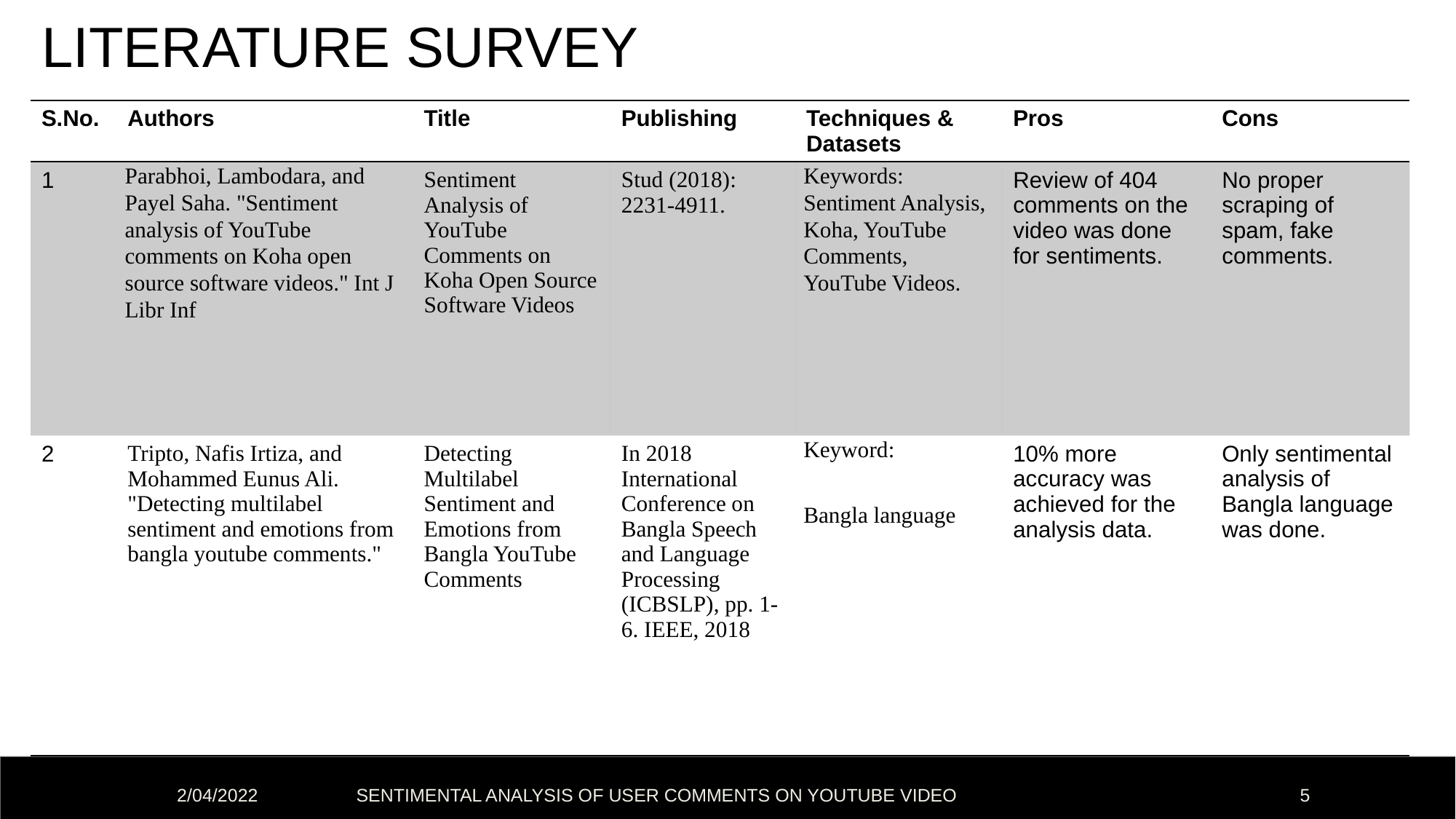

# LITERATURE SURVEY
| S.No. | Authors | Title | Publishing | Techniques & Datasets | Pros | Cons |
| --- | --- | --- | --- | --- | --- | --- |
| 1 | Parabhoi, Lambodara, and Payel Saha. "Sentiment analysis of YouTube comments on Koha open source software videos." Int J Libr Inf | Sentiment Analysis of YouTube Comments on Koha Open Source Software Videos | Stud (2018): 2231-4911. | Keywords: Sentiment Analysis, Koha, YouTube Comments, YouTube Videos. | Review of 404 comments on the video was done for sentiments. | No proper scraping of spam, fake comments. |
| 2 | Tripto, Nafis Irtiza, and Mohammed Eunus Ali. "Detecting multilabel sentiment and emotions from bangla youtube comments." | Detecting Multilabel Sentiment and Emotions from Bangla YouTube Comments | In 2018 International Conference on Bangla Speech and Language Processing (ICBSLP), pp. 1-6. IEEE, 2018 | Keyword:   Bangla language | 10% more accuracy was achieved for the analysis data. | Only sentimental analysis of Bangla language was done. |

2/04/2022
SENTIMENTAL ANALYSIS OF USER COMMENTS ON YOUTUBE VIDEO
5